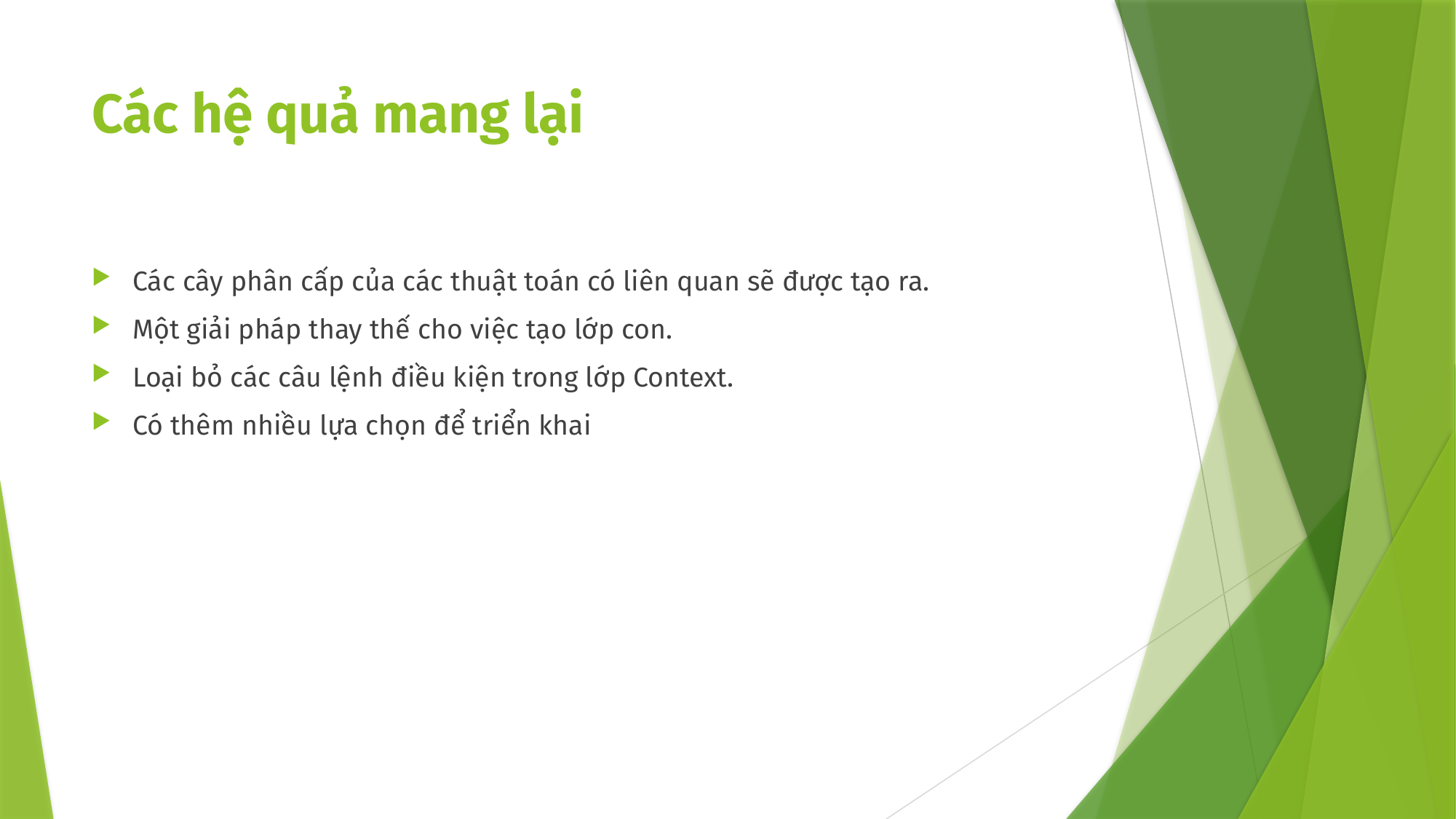

# Các hệ quả mang lại
Các cây phân cấp của các thuật toán có liên quan sẽ được tạo ra.
Một giải pháp thay thế cho việc tạo lớp con.
Loại bỏ các câu lệnh điều kiện trong lớp Context.
Có thêm nhiều lựa chọn để triển khai